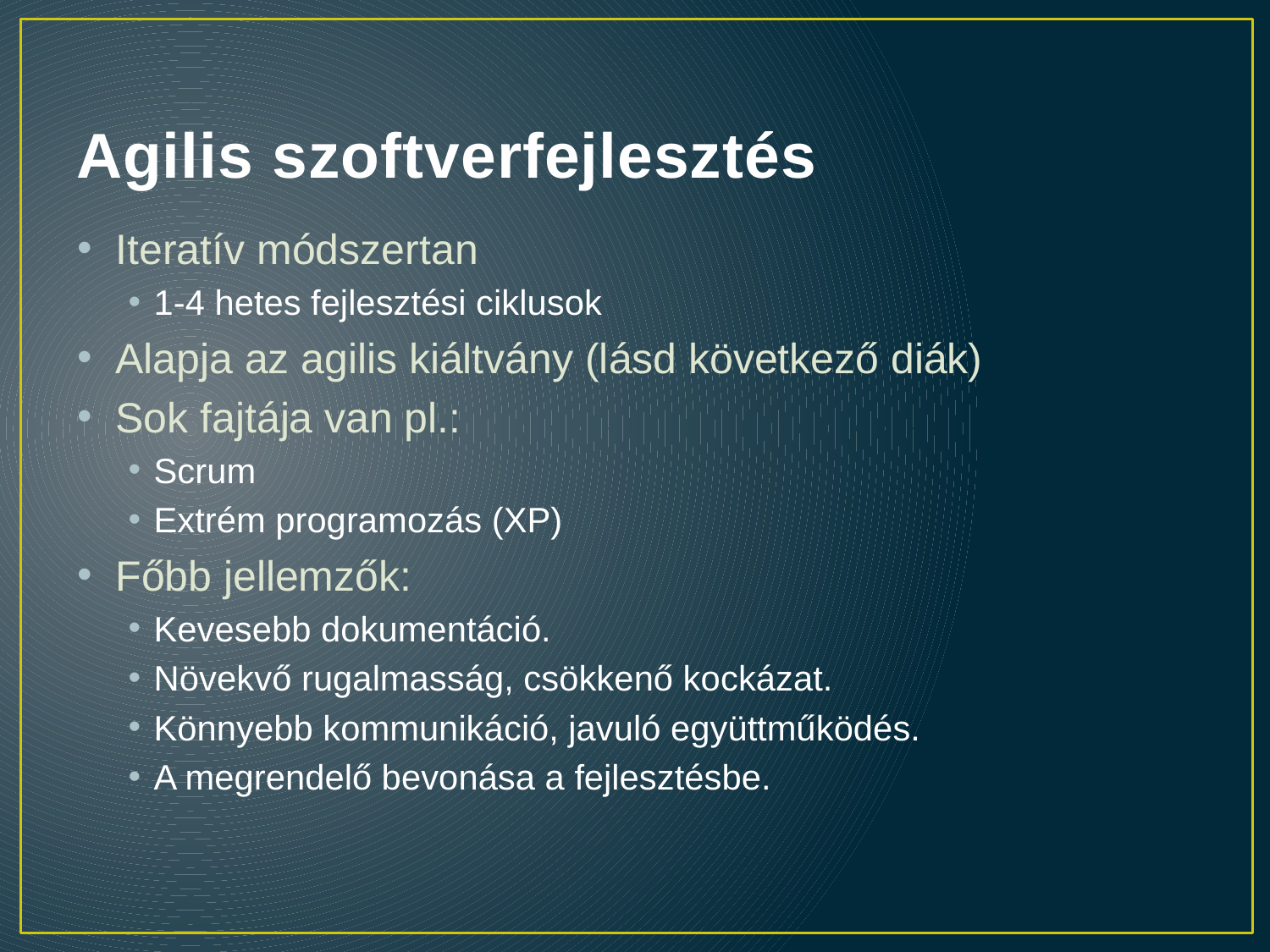

# Agilis szoftverfejlesztés
Iteratív módszertan
1-4 hetes fejlesztési ciklusok
Alapja az agilis kiáltvány (lásd következő diák)
Sok fajtája van pl.:
Scrum
Extrém programozás (XP)
Főbb jellemzők:
Kevesebb dokumentáció.
Növekvő rugalmasság, csökkenő kockázat.
Könnyebb kommunikáció, javuló együttműködés.
A megrendelő bevonása a fejlesztésbe.